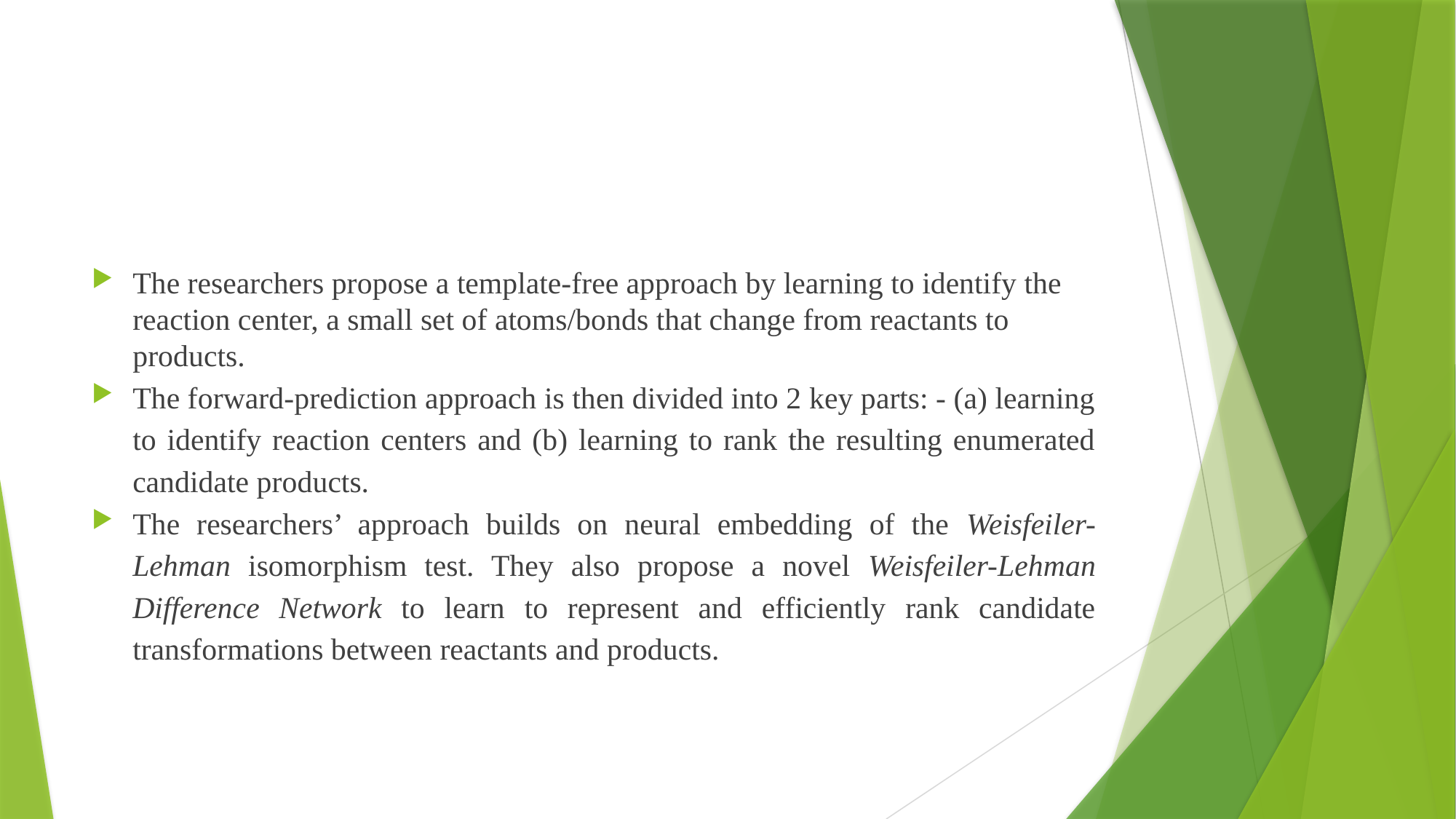

#
The researchers propose a template-free approach by learning to identify the reaction center, a small set of atoms/bonds that change from reactants to products.
The forward-prediction approach is then divided into 2 key parts: - (a) learning to identify reaction centers and (b) learning to rank the resulting enumerated candidate products.
The researchers’ approach builds on neural embedding of the Weisfeiler-Lehman isomorphism test. They also propose a novel Weisfeiler-Lehman Difference Network to learn to represent and efficiently rank candidate transformations between reactants and products.